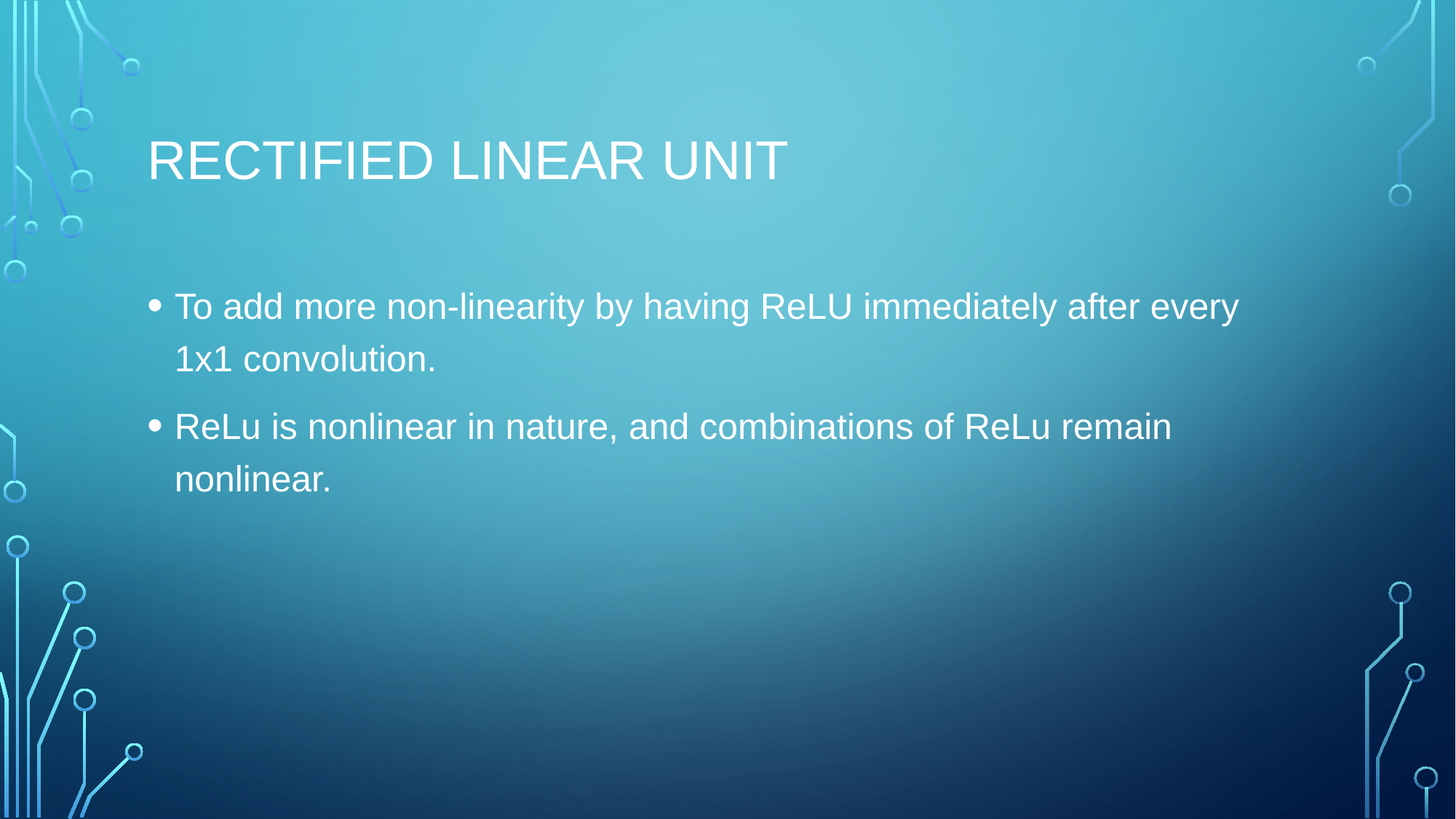

# Rectified linear unit
To add more non-linearity by having ReLU immediately after every 1x1 convolution.
ReLu is nonlinear in nature, and combinations of ReLu remain nonlinear.